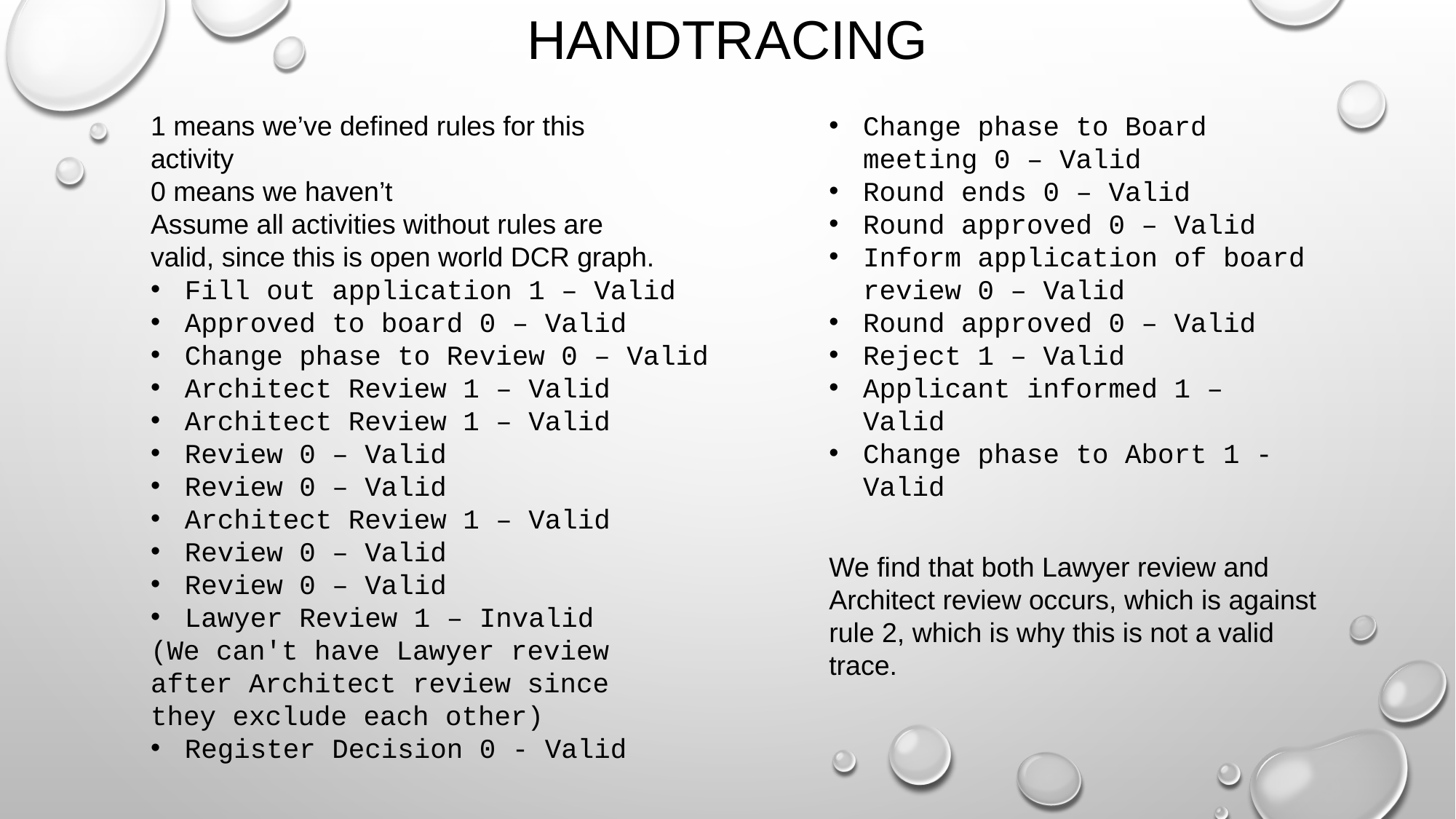

# handtracing
1 means we’ve defined rules for this activity
0 means we haven’t
Assume all activities without rules are valid, since this is open world DCR graph.
Change phase to Board meeting 0 – Valid
Round ends 0 – Valid
Round approved 0 – Valid
Inform application of board review 0 – Valid
Round approved 0 – Valid
Reject 1 – Valid
Applicant informed 1 – Valid
Change phase to Abort 1 - Valid
Fill out application 1 – Valid
Approved to board 0 – Valid
Change phase to Review 0 – Valid
Architect Review 1 – Valid
Architect Review 1 – Valid
Review 0 – Valid
Review 0 – Valid
Architect Review 1 – Valid
Review 0 – Valid
Review 0 – Valid
Lawyer Review 1 – Invalid
(We can't have Lawyer review
after Architect review since
they exclude each other)
Register Decision 0 - Valid
We find that both Lawyer review and Architect review occurs, which is against rule 2, which is why this is not a valid trace.